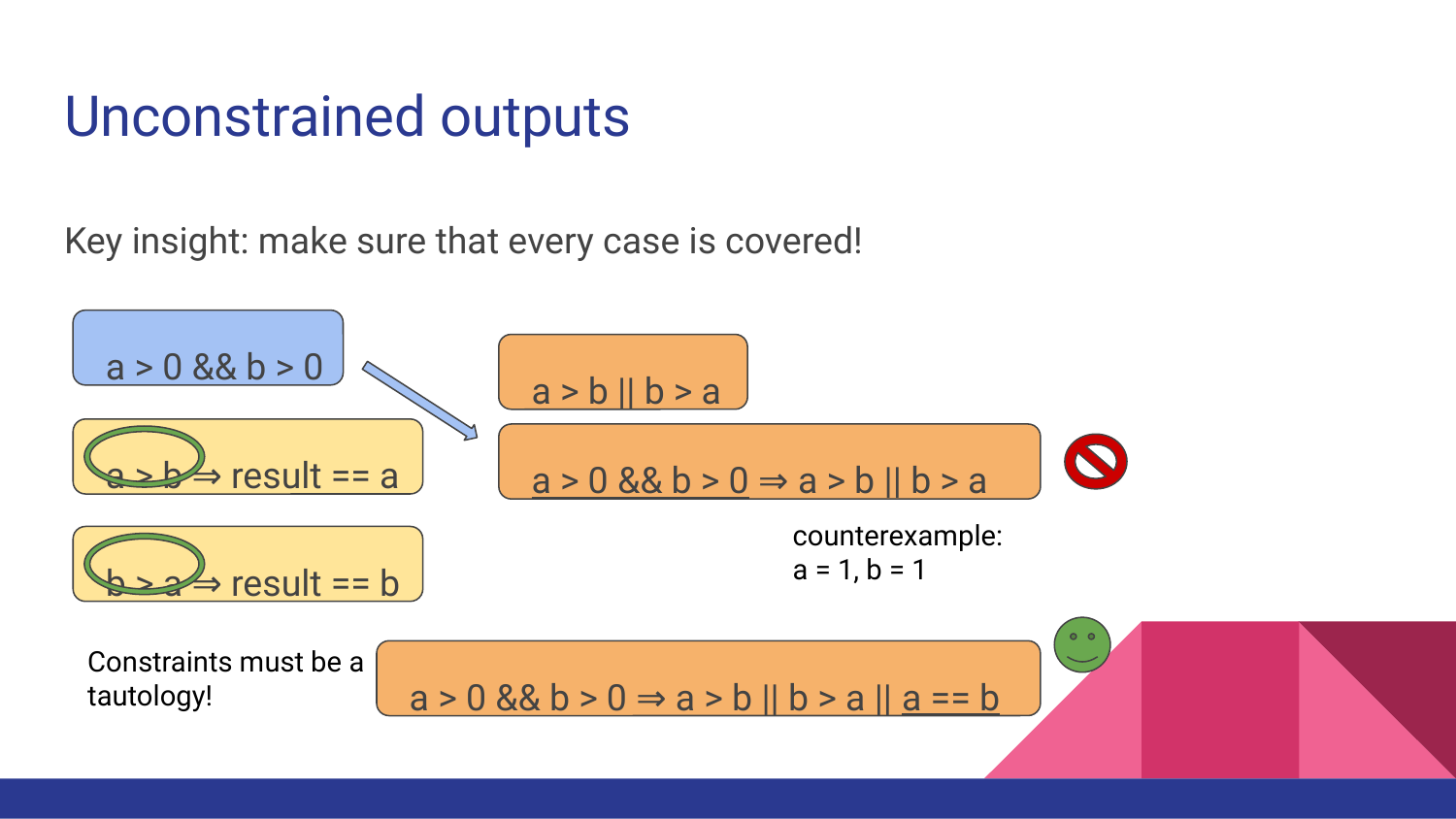

# Unconstrained outputs
Key insight: make sure that every case is covered!
a > 0 && b > 0
a > b || b > a

a > b ⇒ result == a
a > 0 && b > 0 ⇒ a > b || b > a

counterexample:
a = 1, b = 1
b > a ⇒ result == b

Constraints must be a tautology!
a > 0 && b > 0 ⇒ a > b || b > a || a == b